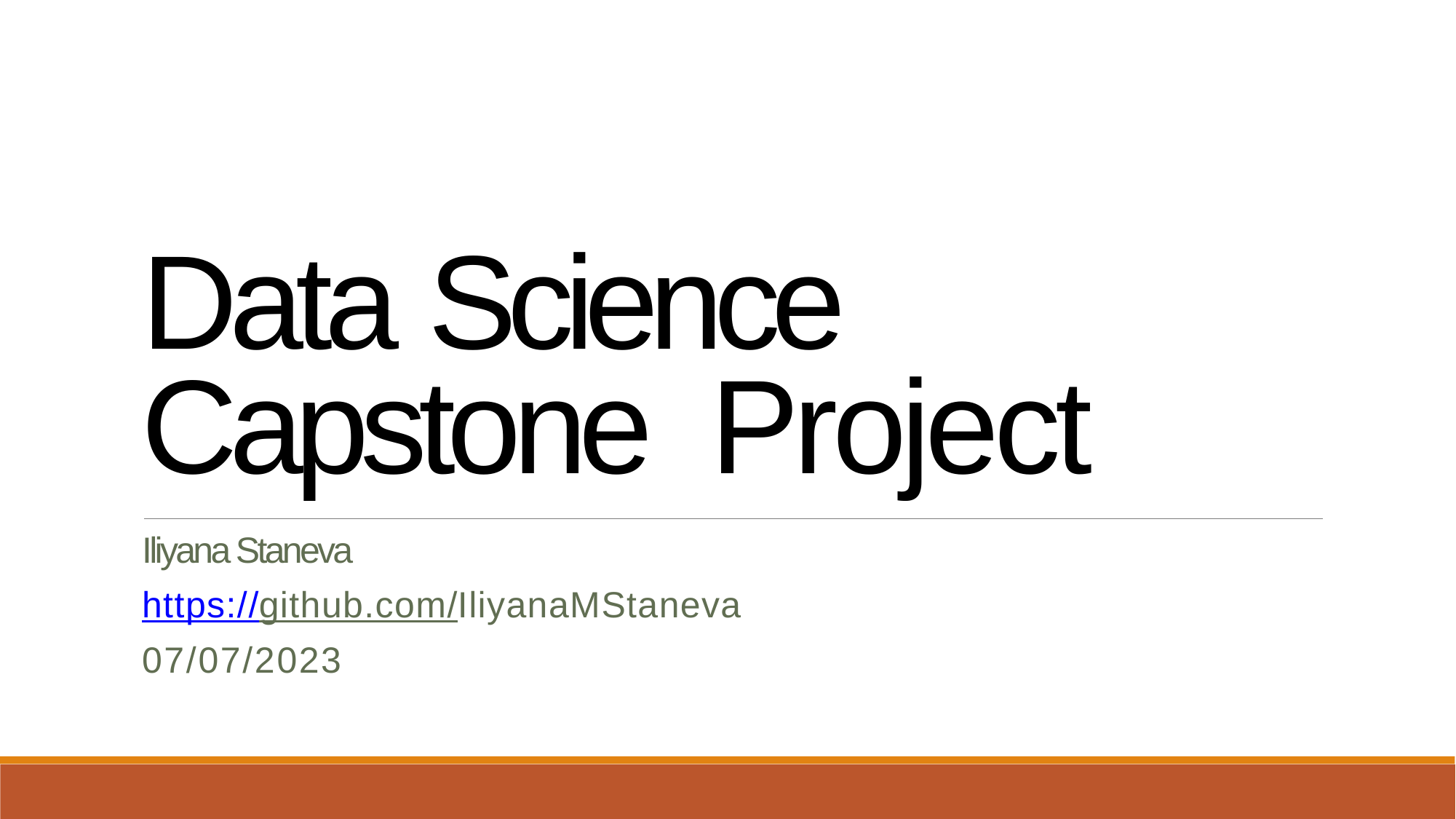

Data Science Capstone  Project
Iliyana Staneva
https://github.com/IliyanaMStaneva
07/07/2023